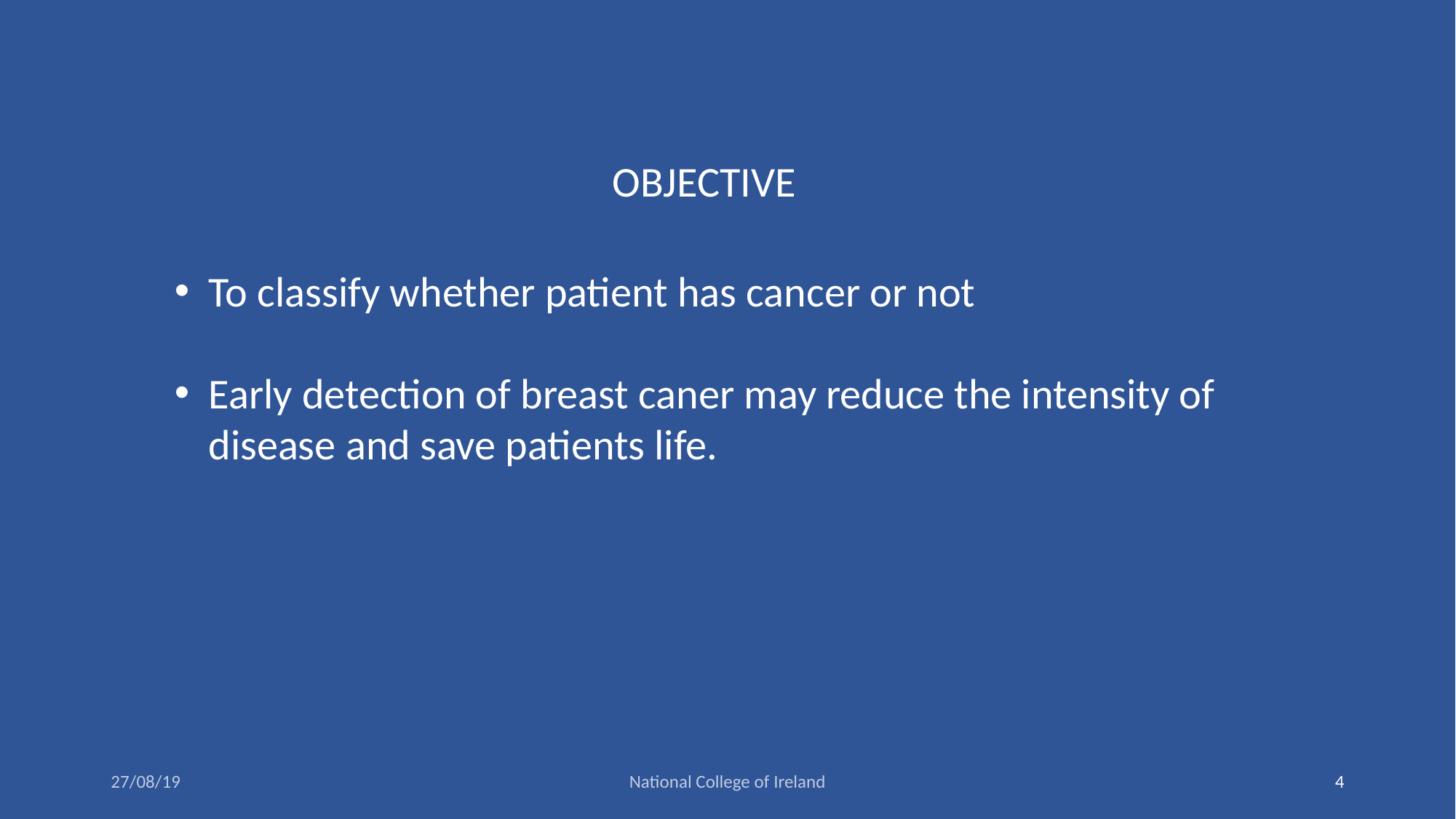

OBJECTIVE
To classify whether patient has cancer or not

Early detection of breast caner may reduce the intensity of disease and save patients life.
27/08/19
National College of Ireland
4